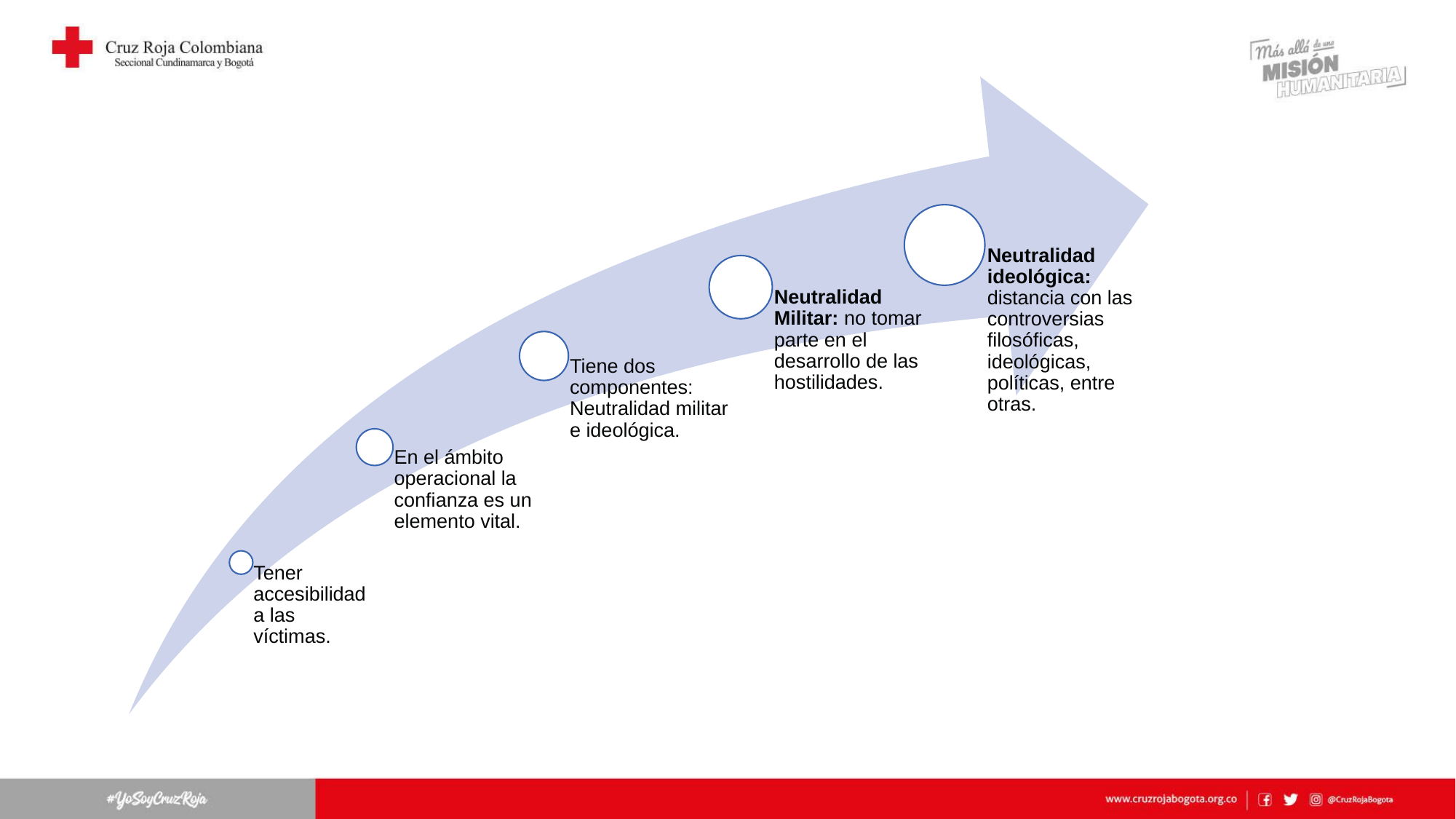

Neutralidad ideológica: distancia con las controversias filosóficas, ideológicas, políticas, entre otras.

Neutralidad Militar: no tomar parte en el desarrollo de las hostilidades.

Tiene dos componentes: Neutralidad militar e ideológica.

En el ámbito operacional la confianza es un elemento vital.

Tener accesibilidad a las víctimas.